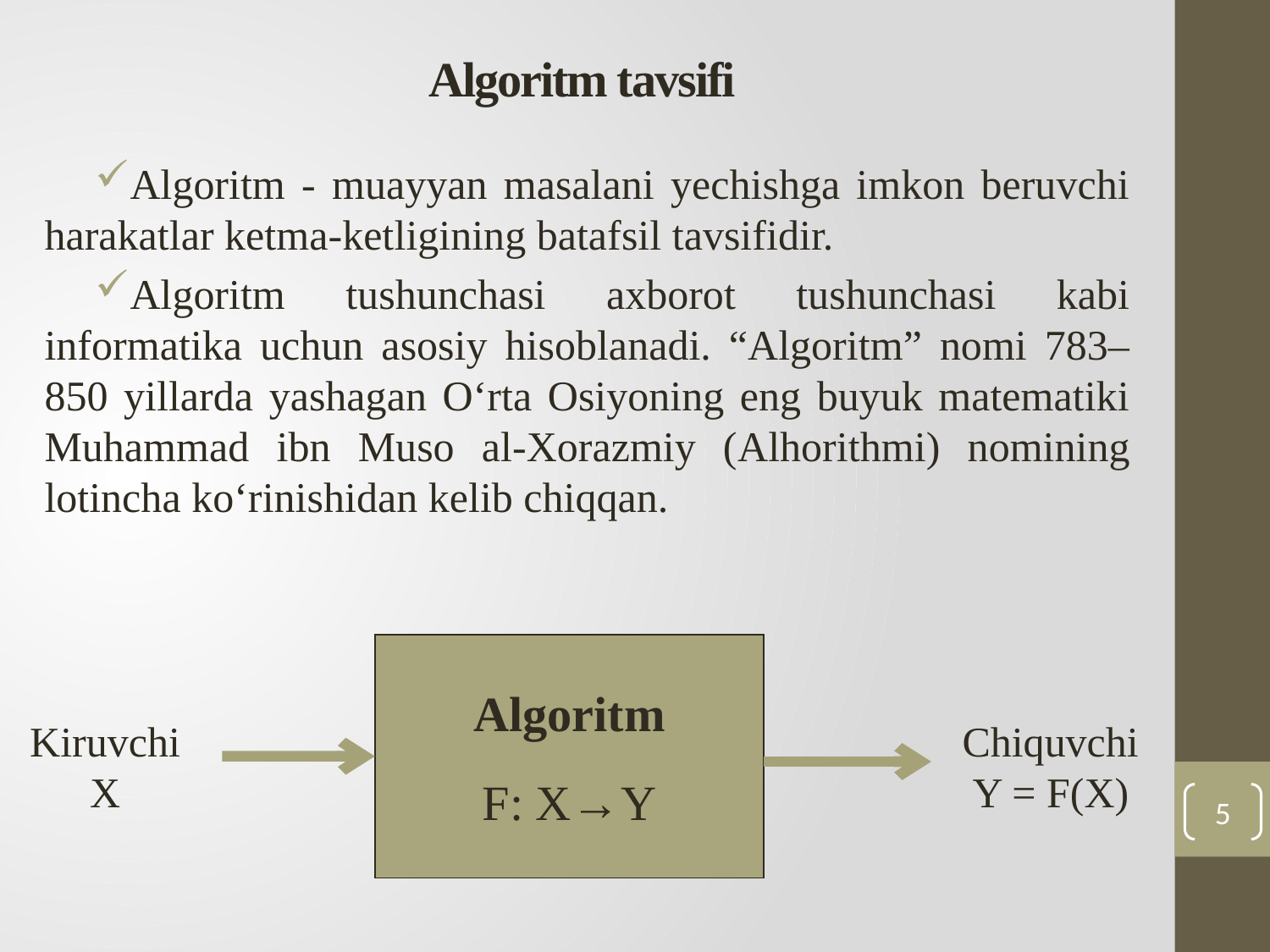

# Algoritm tavsifi
Algoritm - muayyan masalani yechishga imkon beruvchi harakatlar ketma-ketligining batafsil tavsifidir.
Algoritm tushunchasi axborot tushunchasi kabi informatika uchun asosiy hisoblanadi. “Algoritm” nomi 783–850 yillarda yashagan Oʻrta Osiyoning eng buyuk matematiki Muhammad ibn Muso al-Xorazmiy (Alhorithmi) nomining lotincha koʻrinishidan kelib chiqqan.

Some mysterious
processing
Algoritm
F: X→Y
Kiruvchi
X
Chiquvchi
Y = F(X)
5